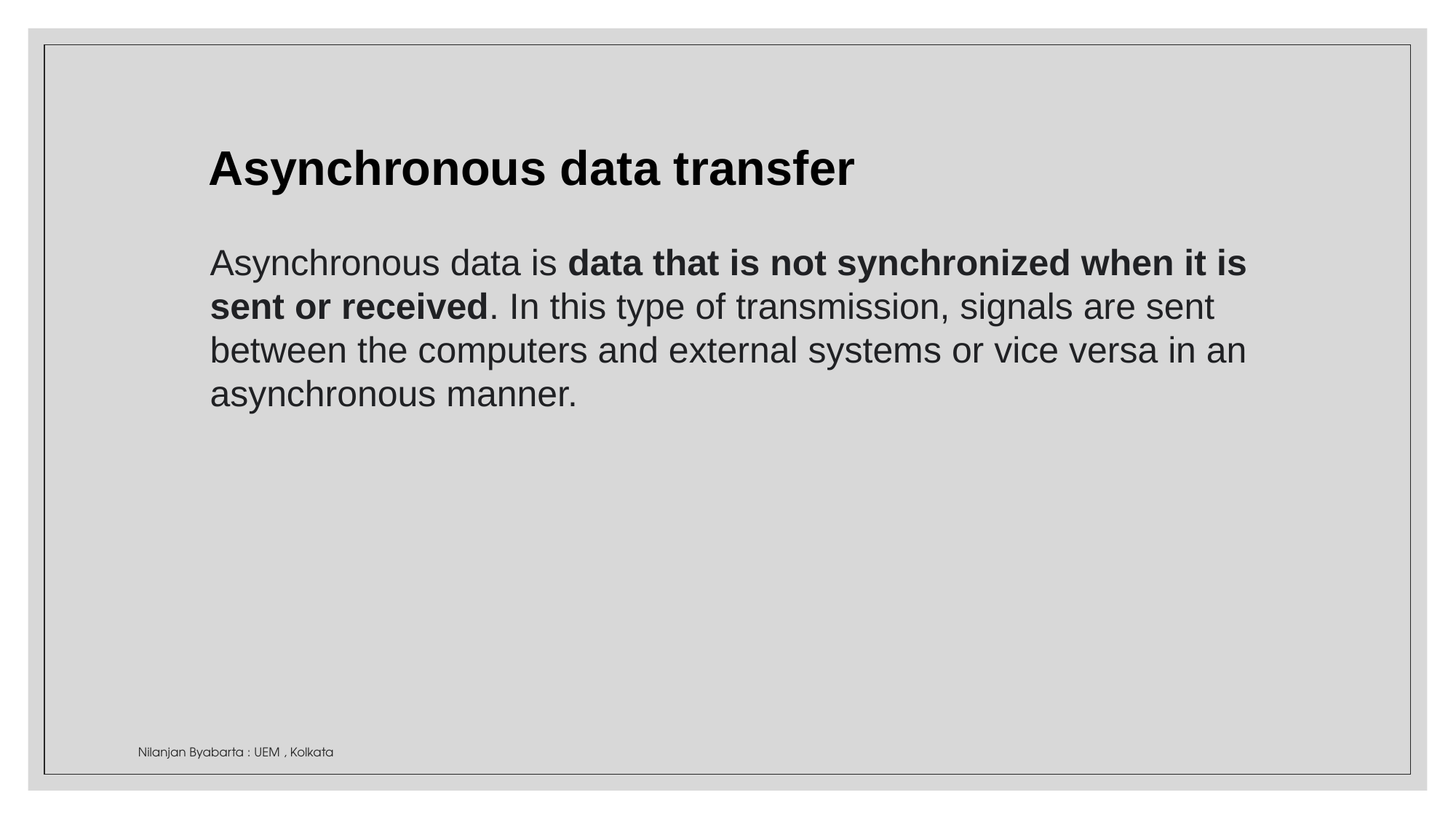

Asynchronous data transfer
Asynchronous data is data that is not synchronized when it is sent or received. In this type of transmission, signals are sent between the computers and external systems or vice versa in an asynchronous manner.
Nilanjan Byabarta : UEM , Kolkata